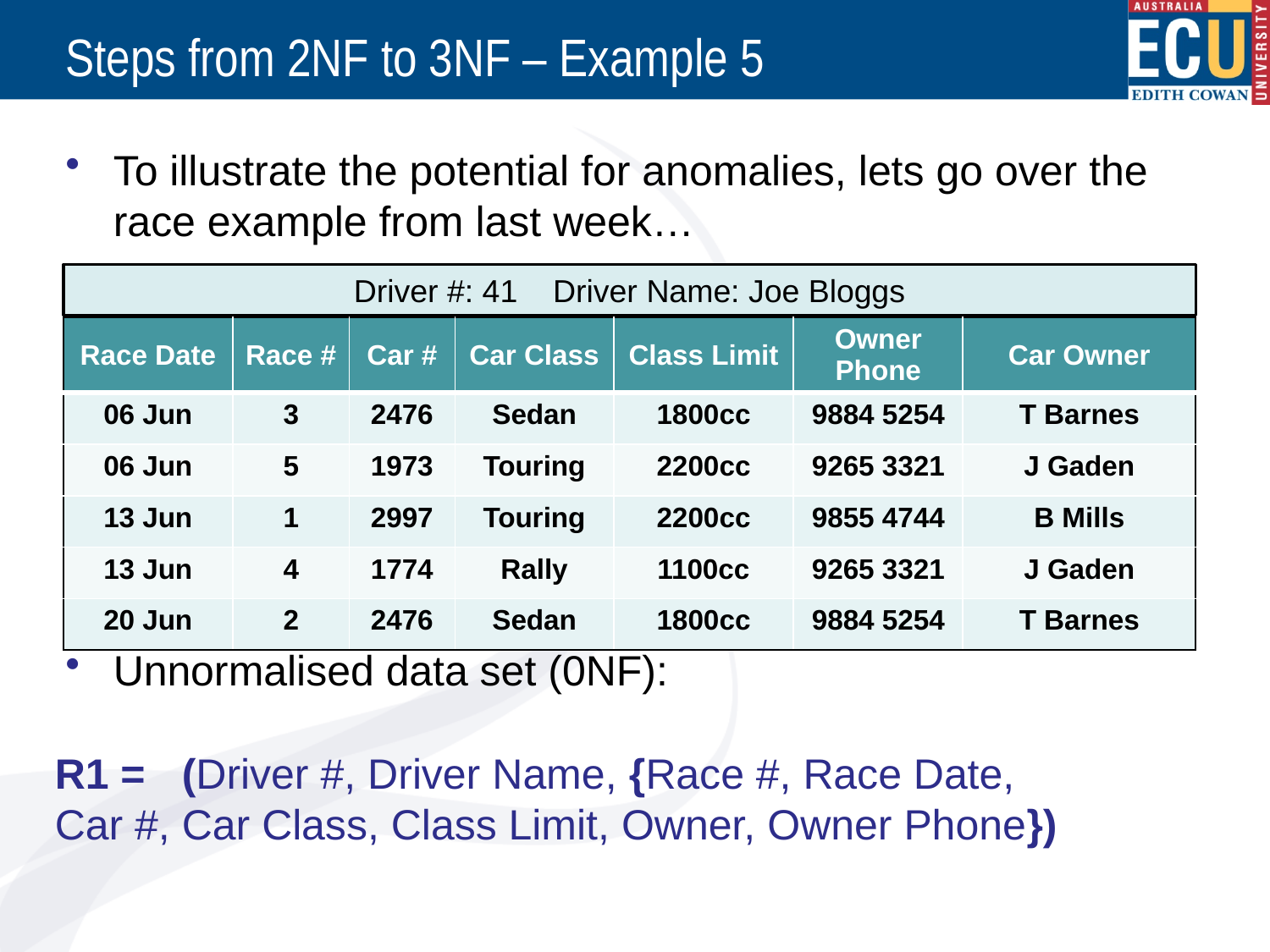

# Steps from 2NF to 3NF – Example 5
To illustrate the potential for anomalies, lets go over the race example from last week…

Unnormalised data set (0NF):
Driver #: 41    Driver Name: Joe Bloggs
| Race Date | Race # | Car # | Car Class | Class Limit | Owner Phone | Car Owner |
| --- | --- | --- | --- | --- | --- | --- |
| 06 Jun | 3 | 2476 | Sedan | 1800cc | 9884 5254 | T Barnes |
| 06 Jun | 5 | 1973 | Touring | 2200cc | 9265 3321 | J Gaden |
| 13 Jun | 1 | 2997 | Touring | 2200cc | 9855 4744 | B Mills |
| 13 Jun | 4 | 1774 | Rally | 1100cc | 9265 3321 | J Gaden |
| 20 Jun | 2 | 2476 | Sedan | 1800cc | 9884 5254 | T Barnes |
R1 = 	(Driver #, Driver Name, {Race #, Race Date,		Car #, Car Class, Class Limit, Owner, Owner Phone})